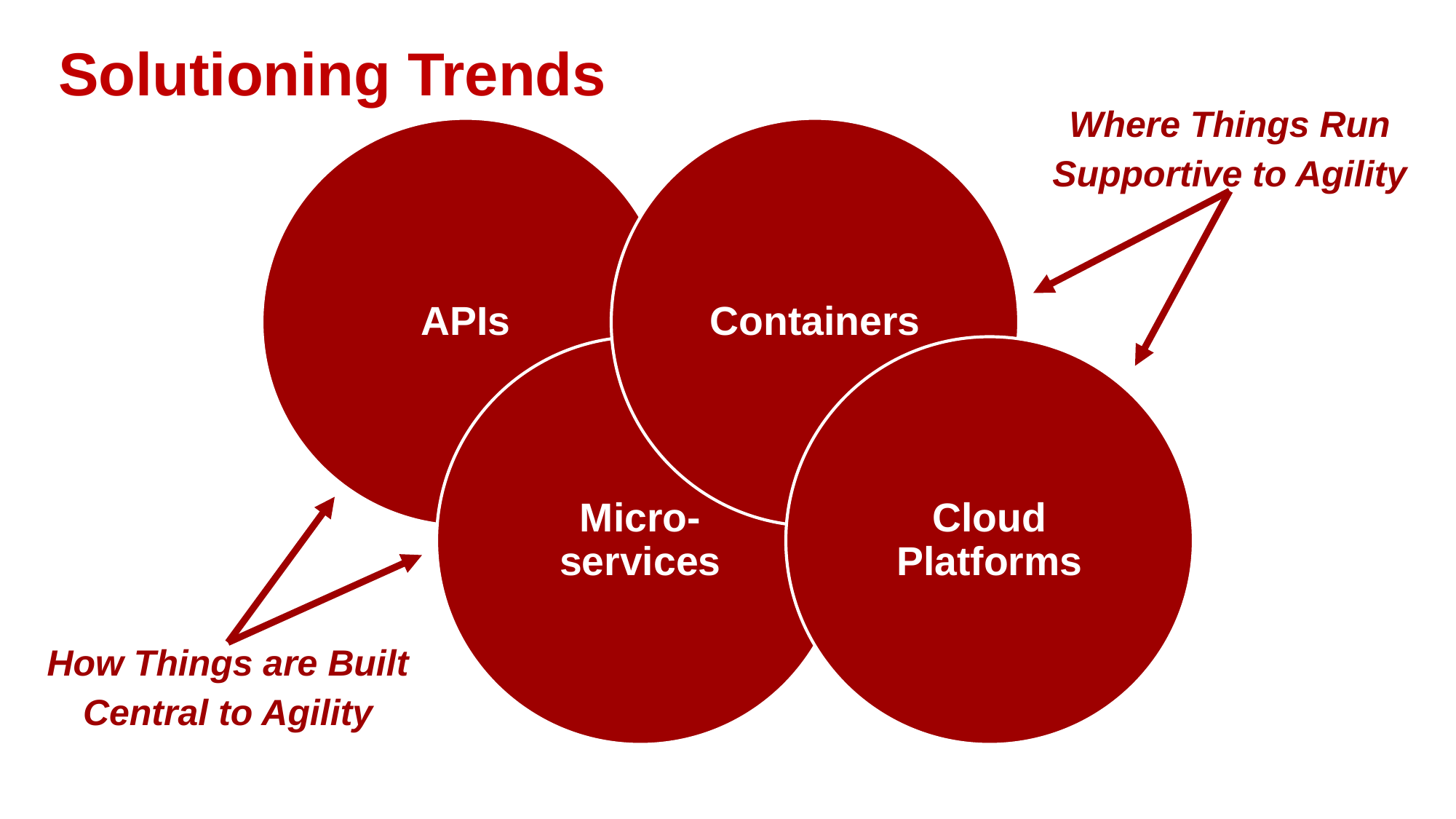

# Solutioning Trends
Where Things Run
Supportive to Agility
APIs
Containers
Micro-services
Cloud Platforms
How Things are Built
Central to Agility